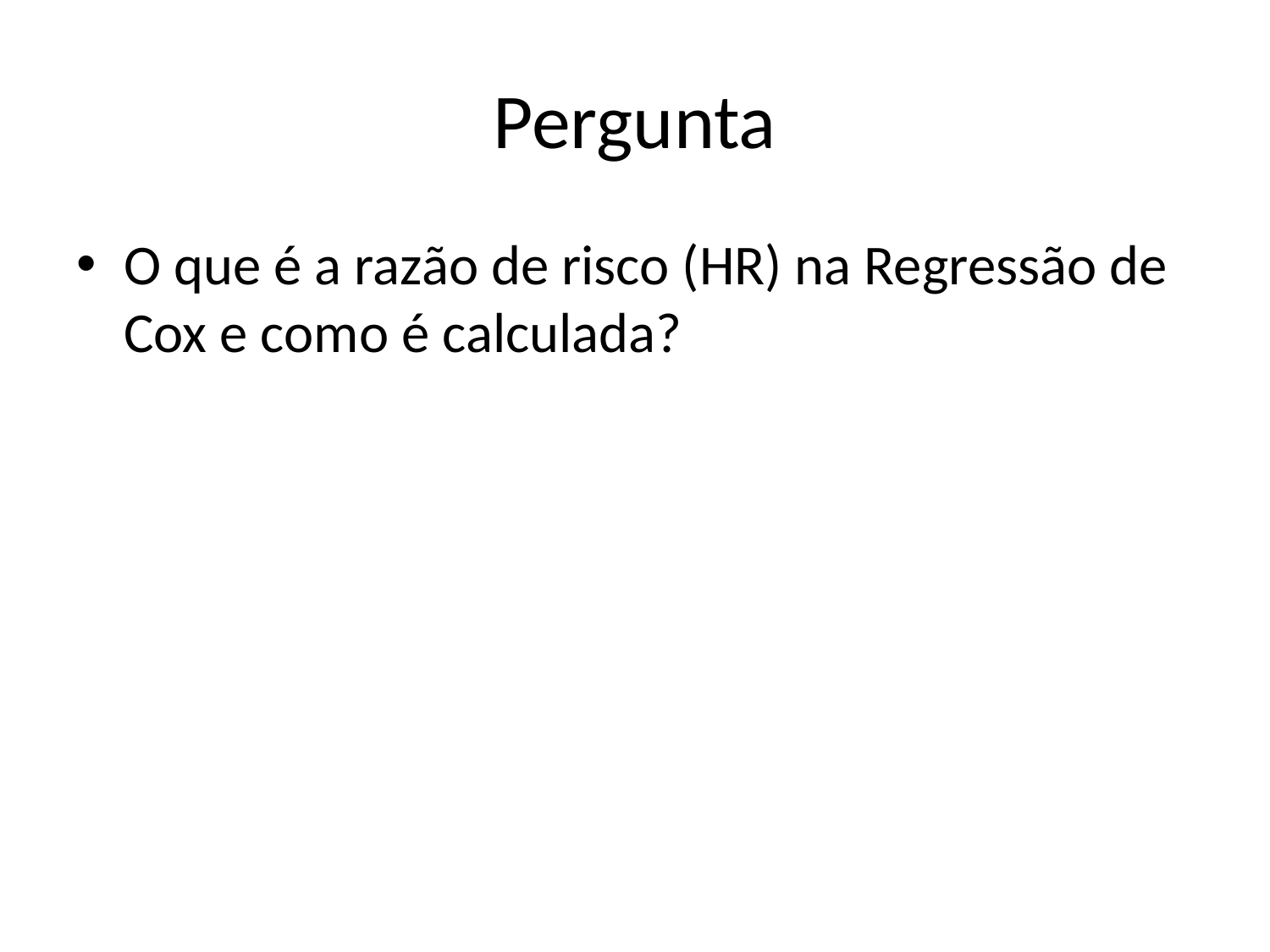

# Pergunta
O que é a razão de risco (HR) na Regressão de Cox e como é calculada?